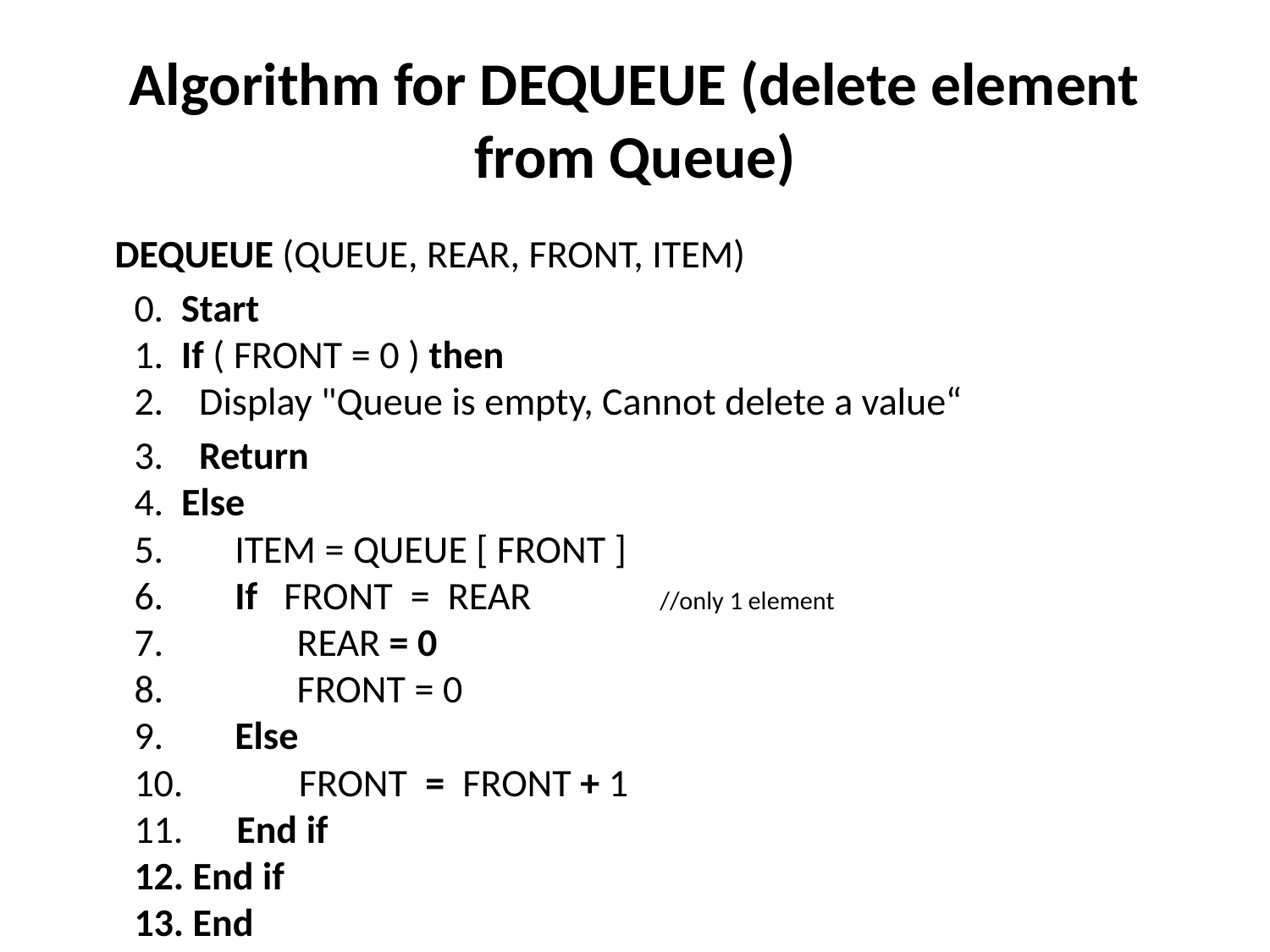

# Algorithm for DEQUEUE (delete element from Queue)
	DEQUEUE (QUEUE, REAR, FRONT, ITEM)
	0.  Start
1.  If ( FRONT = 0 ) then 
2.    Display "Queue is empty, Cannot delete a value“
	3.    Return
4.  Else
5.        ITEM = QUEUE [ FRONT ]
6.        If   FRONT  =  REAR             		//only 1 element
7.               REAR = 0
8.               FRONT = 0
9.        Else
10.             FRONT  =  FRONT + 1
11.      End if
12. End if 
13. End